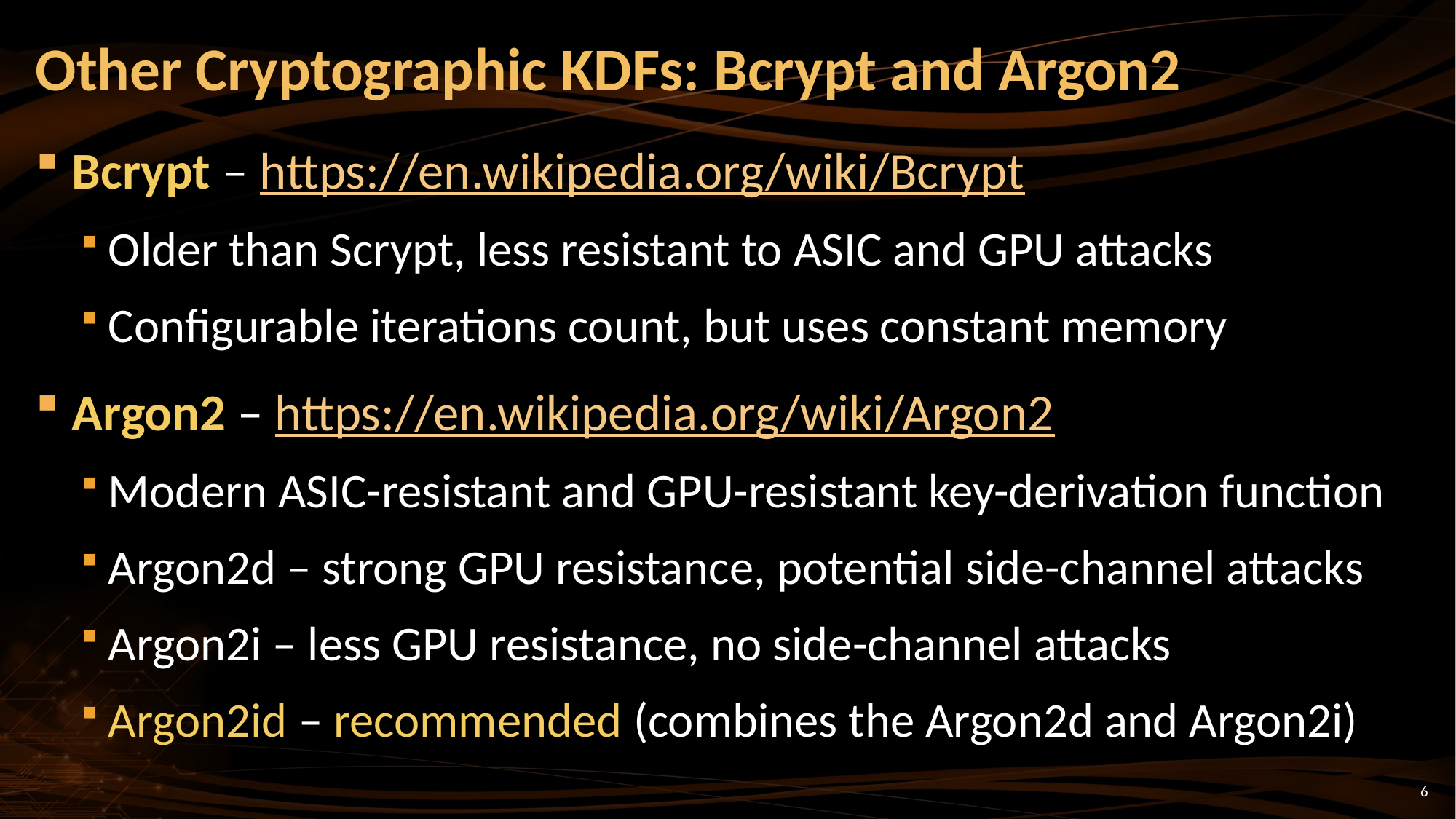

# Other Cryptographic KDFs: Bcrypt and Argon2
Bcrypt – https://en.wikipedia.org/wiki/Bcrypt
Older than Scrypt, less resistant to ASIC and GPU attacks
Configurable iterations count, but uses constant memory
Argon2 – https://en.wikipedia.org/wiki/Argon2
Modern ASIC-resistant and GPU-resistant key-derivation function
Argon2d – strong GPU resistance, potential side-channel attacks
Argon2i – less GPU resistance, no side-channel attacks
Argon2id – recommended (combines the Argon2d and Argon2i)
6